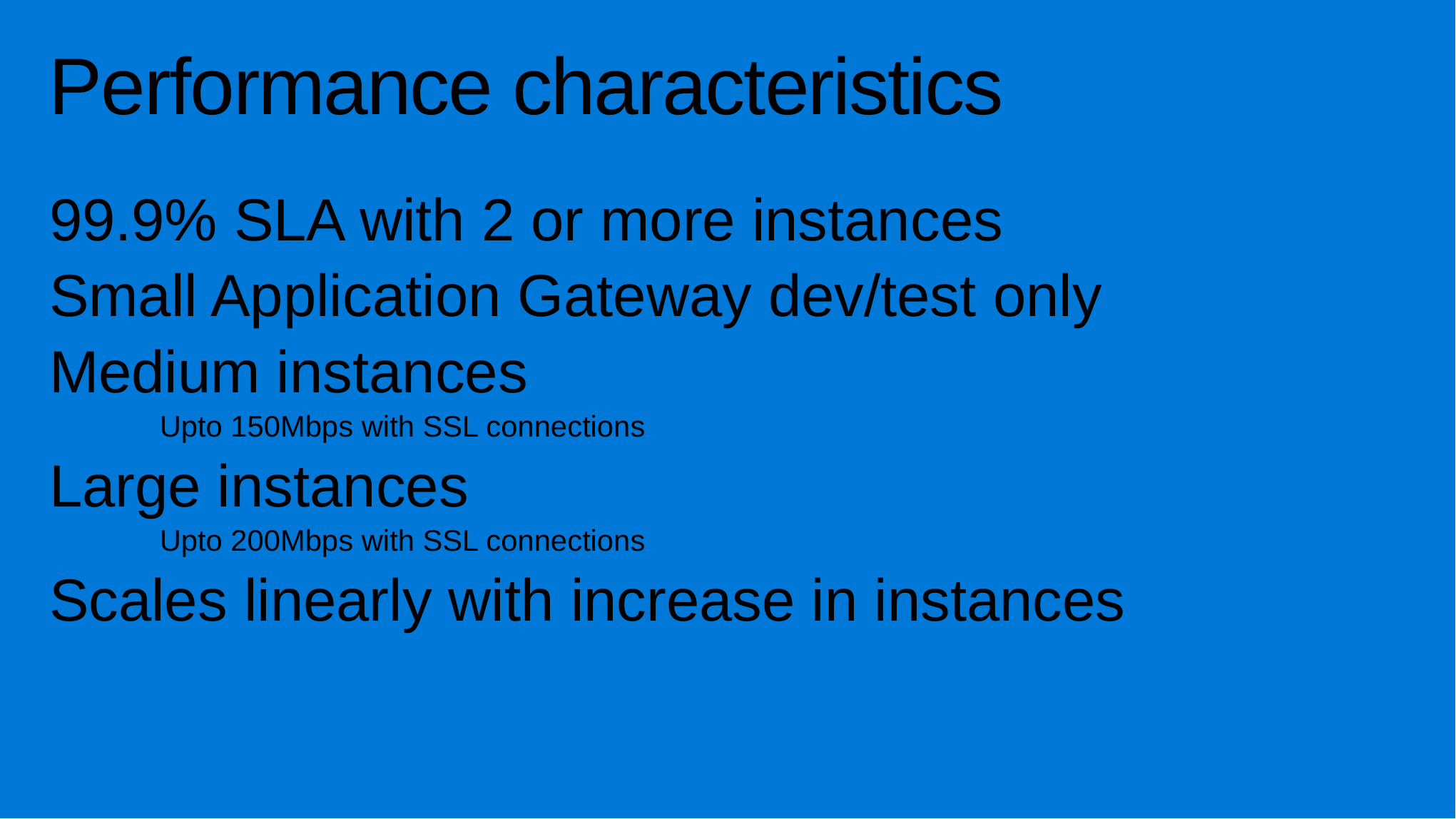

# Performance characteristics
99.9% SLA with 2 or more instances
Small Application Gateway dev/test only
Medium instances
	Upto 150Mbps with SSL connections
Large instances
	Upto 200Mbps with SSL connections
Scales linearly with increase in instances